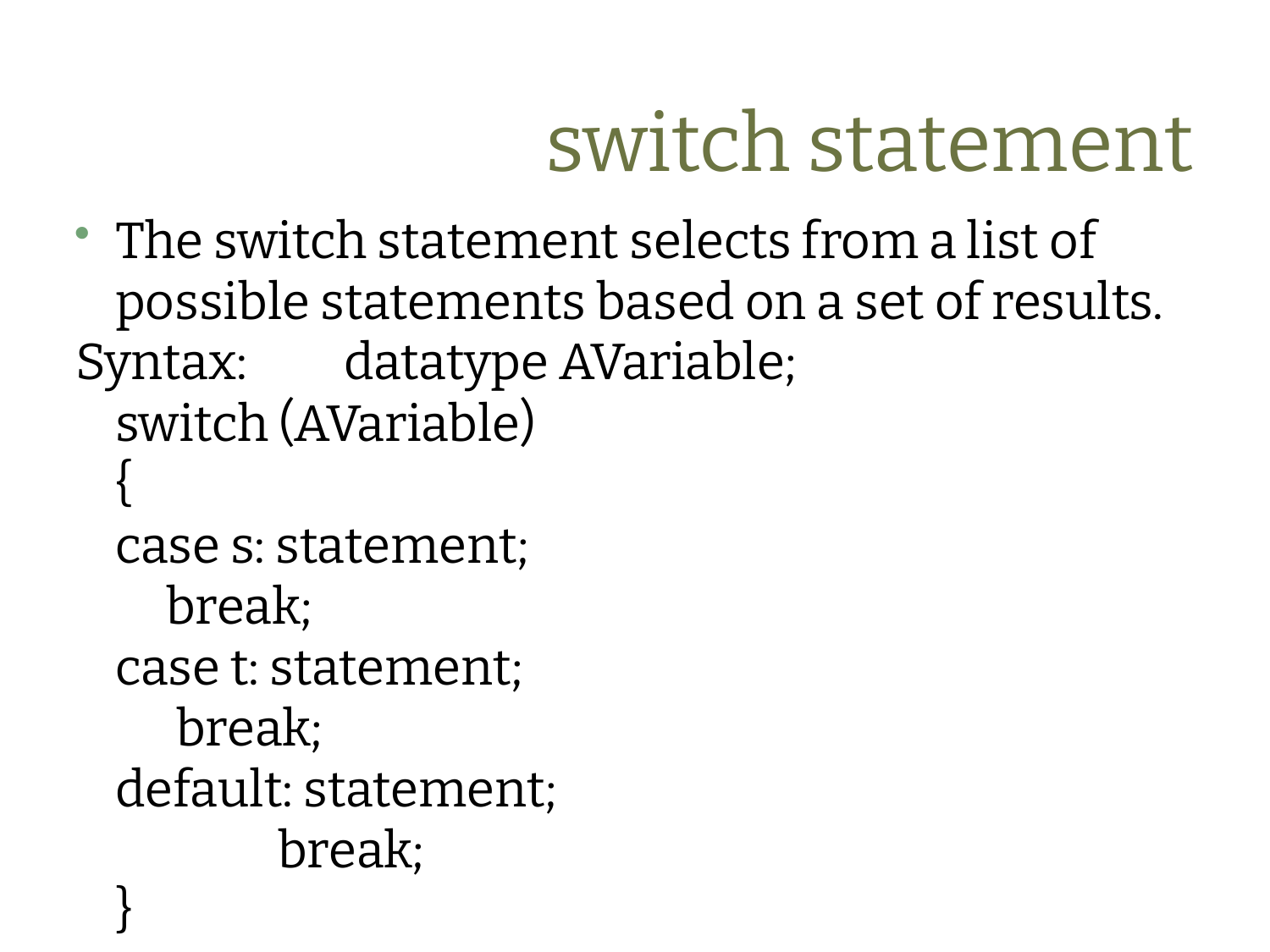

# switch statement
The switch statement selects from a list of possible statements based on a set of results.
Syntax:   		datatype AVariable;
 				switch (AVariable)
 				{
				case s: statement;
					     break;
				case t: statement;
 					      break;
				default: statement;
				                break;
					}